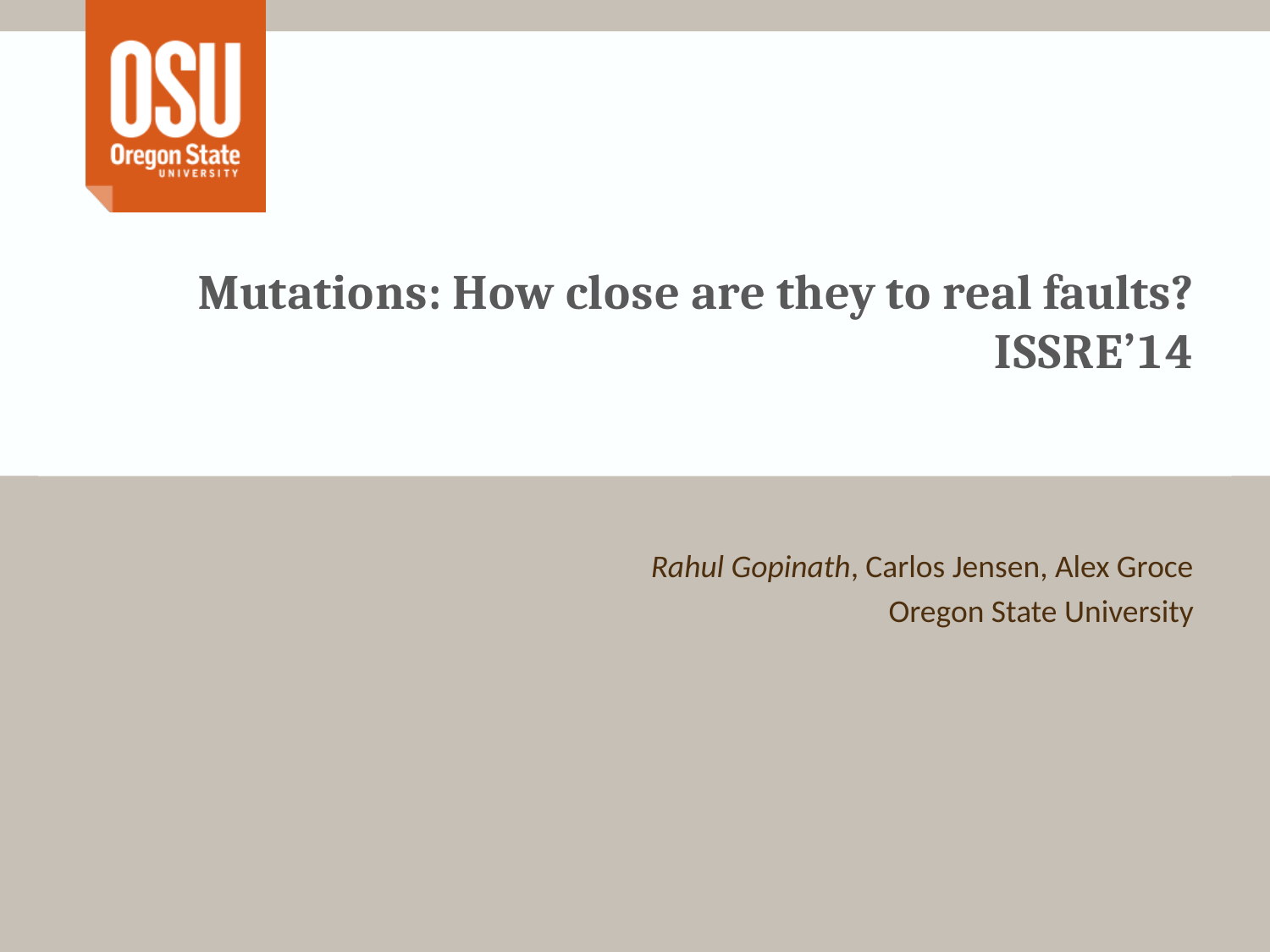

# Mutations: How close are they to real faults? ISSRE’14
Rahul Gopinath, Carlos Jensen, Alex Groce
Oregon State University